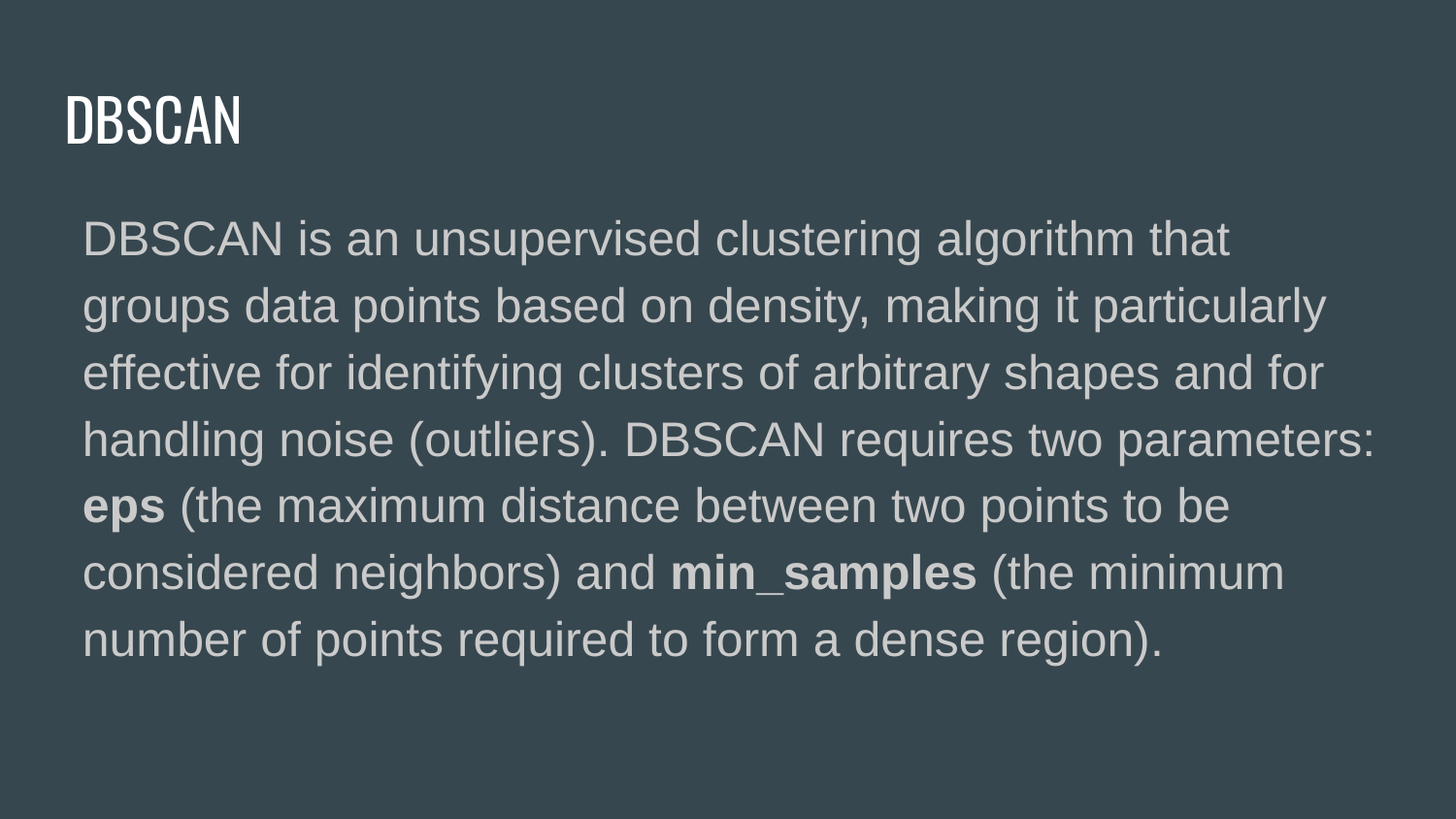

# DBSCAN
DBSCAN is an unsupervised clustering algorithm that groups data points based on density, making it particularly effective for identifying clusters of arbitrary shapes and for handling noise (outliers). DBSCAN requires two parameters: eps (the maximum distance between two points to be considered neighbors) and min_samples (the minimum number of points required to form a dense region).